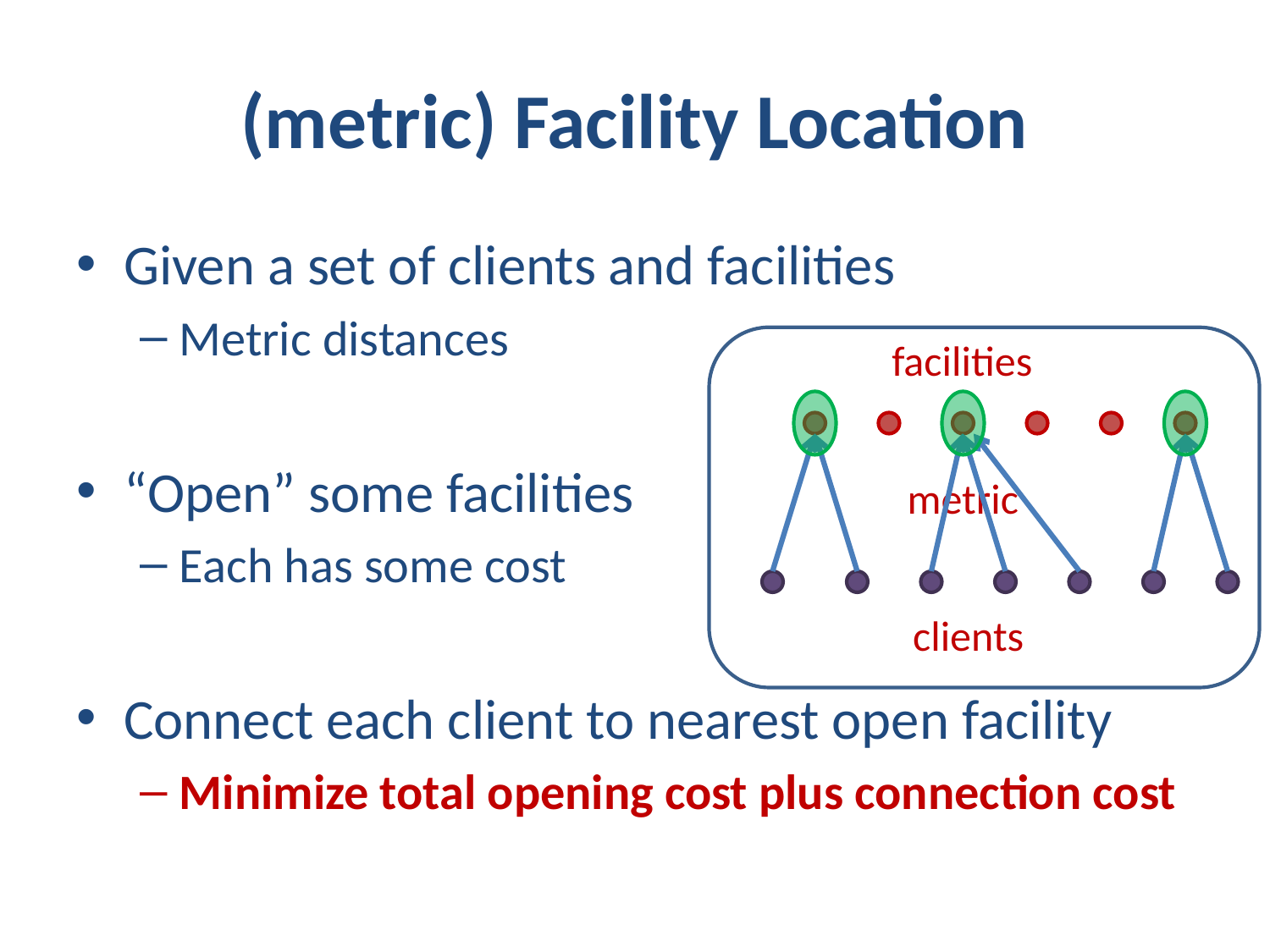

# (metric) Facility Location
Given a set of clients and facilities
Metric distances

“Open” some facilities
Each has some cost

Connect each client to nearest open facility
Minimize total opening cost plus connection cost

facilities

metric

clients